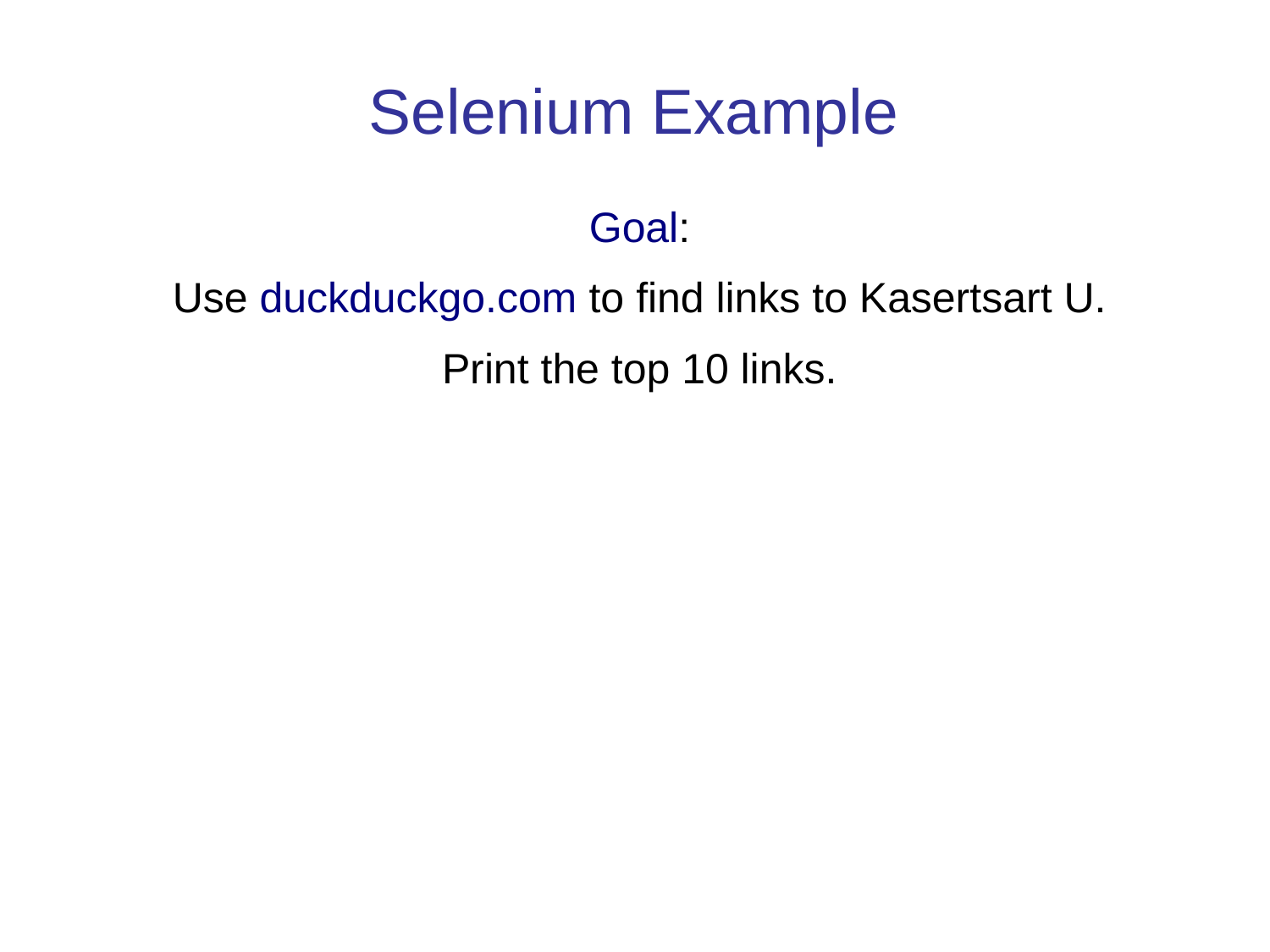

Selenium Example
Goal:
Use duckduckgo.com to find links to Kasertsart U.
Print the top 10 links.